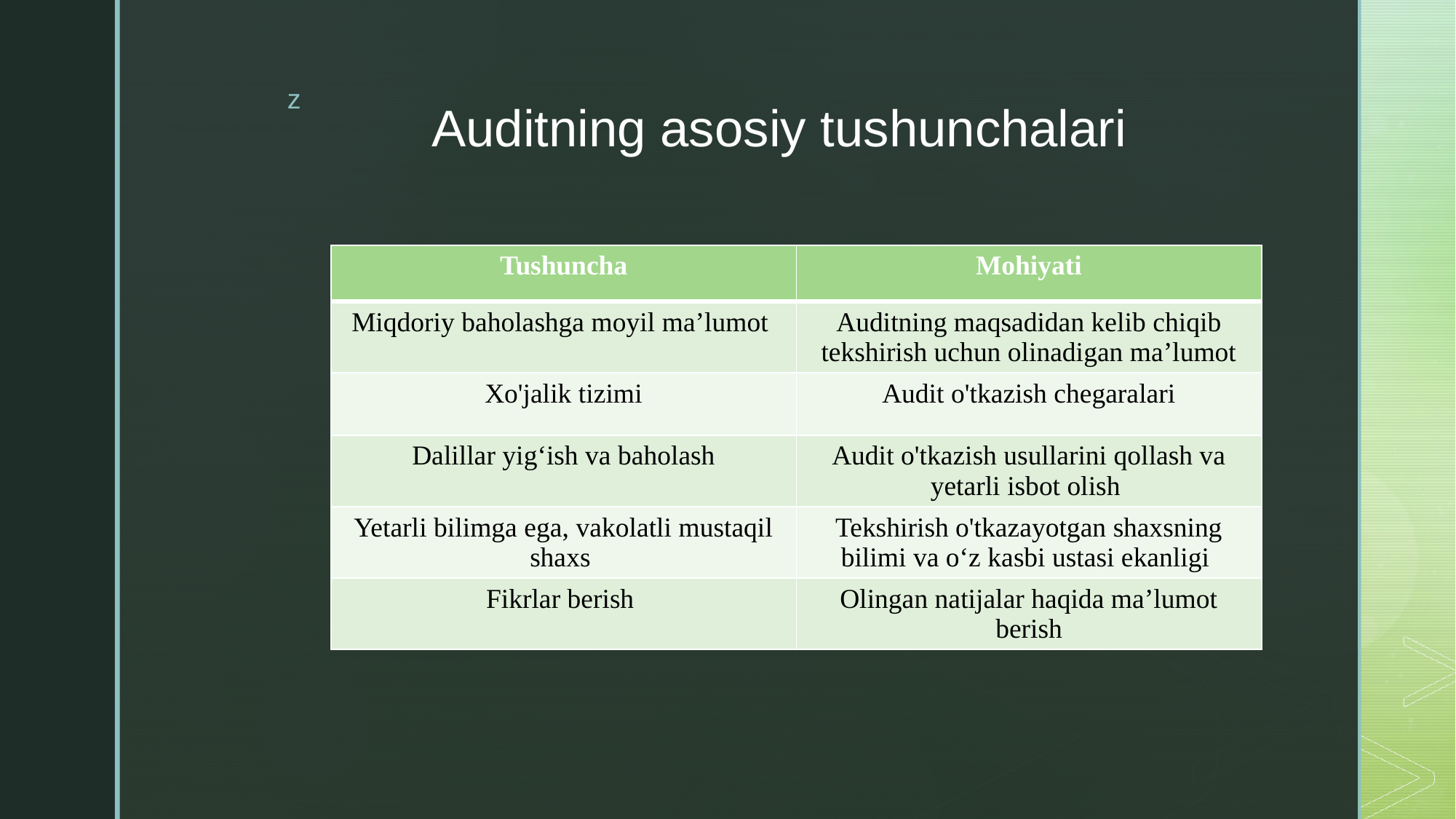

# Auditning asosiy tushunchalari
| Tushuncha | Mohiyati |
| --- | --- |
| Miqdoriy baholashga moyil ma’lumot | Auditning maqsadidan kelib chiqib tekshirish uchun olinadigan ma’lumot |
| Xo'jalik tizimi | Audit o'tkazish chegaralari |
| Dalillar yig‘ish va baholash | Audit o'tkazish usullarini qollash va yetarli isbot olish |
| Yetarli bilimga ega, vakolatli mustaqil shaxs | Tekshirish o'tkazayotgan shaxsning bilimi va o‘z kasbi ustasi ekanligi |
| Fikrlar berish | Olingan natijalar haqida ma’lumot berish |